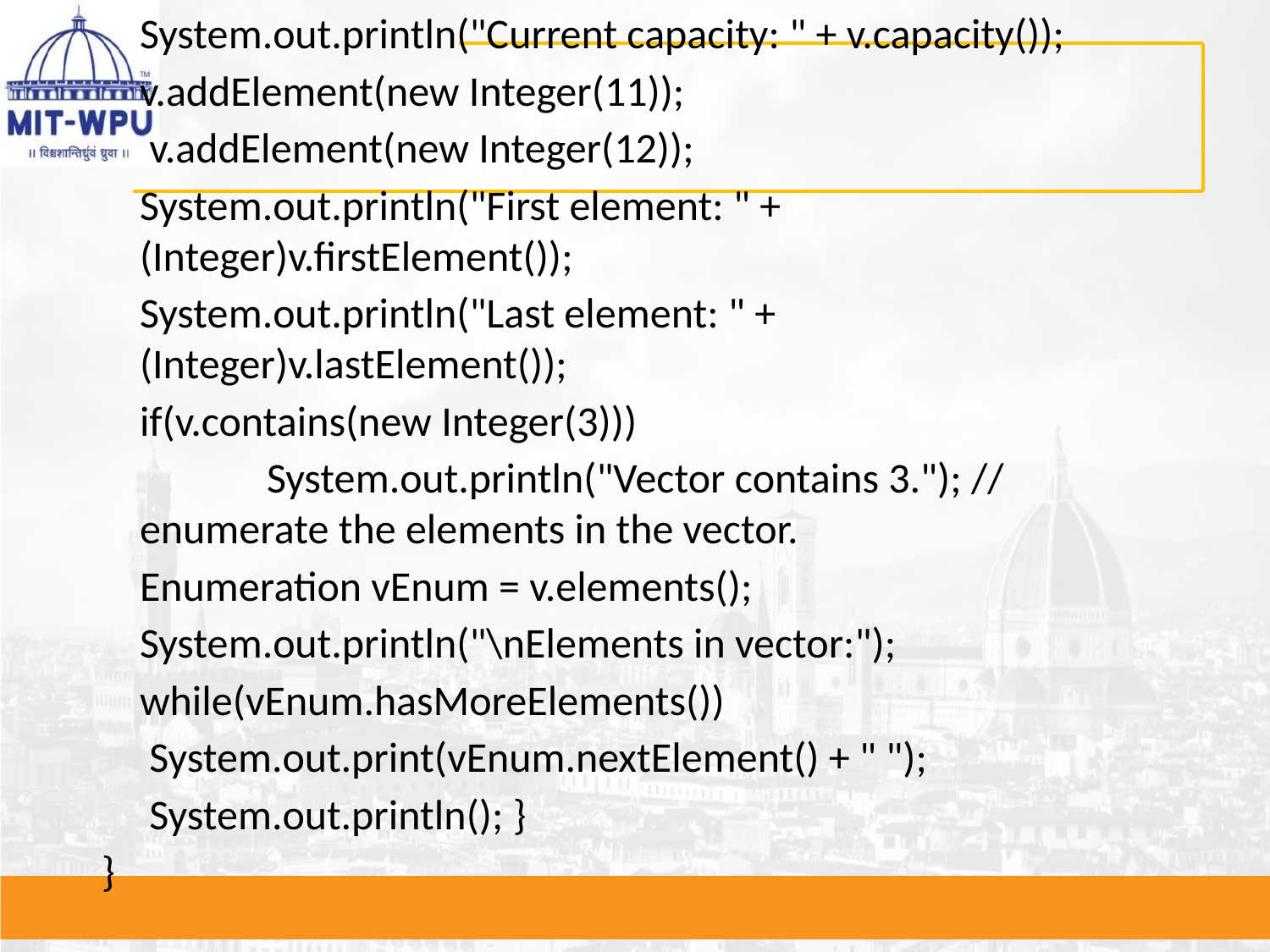

System.out.println("Current capacity: " + v.capacity());
	v.addElement(new Integer(11));
	 v.addElement(new Integer(12));
	System.out.println("First element: " + (Integer)v.firstElement());
	System.out.println("Last element: " + (Integer)v.lastElement());
	if(v.contains(new Integer(3)))
		System.out.println("Vector contains 3."); // enumerate the elements in the vector.
	Enumeration vEnum = v.elements();
	System.out.println("\nElements in vector:");
	while(vEnum.hasMoreElements())
	 System.out.print(vEnum.nextElement() + " ");
	 System.out.println(); }
 }